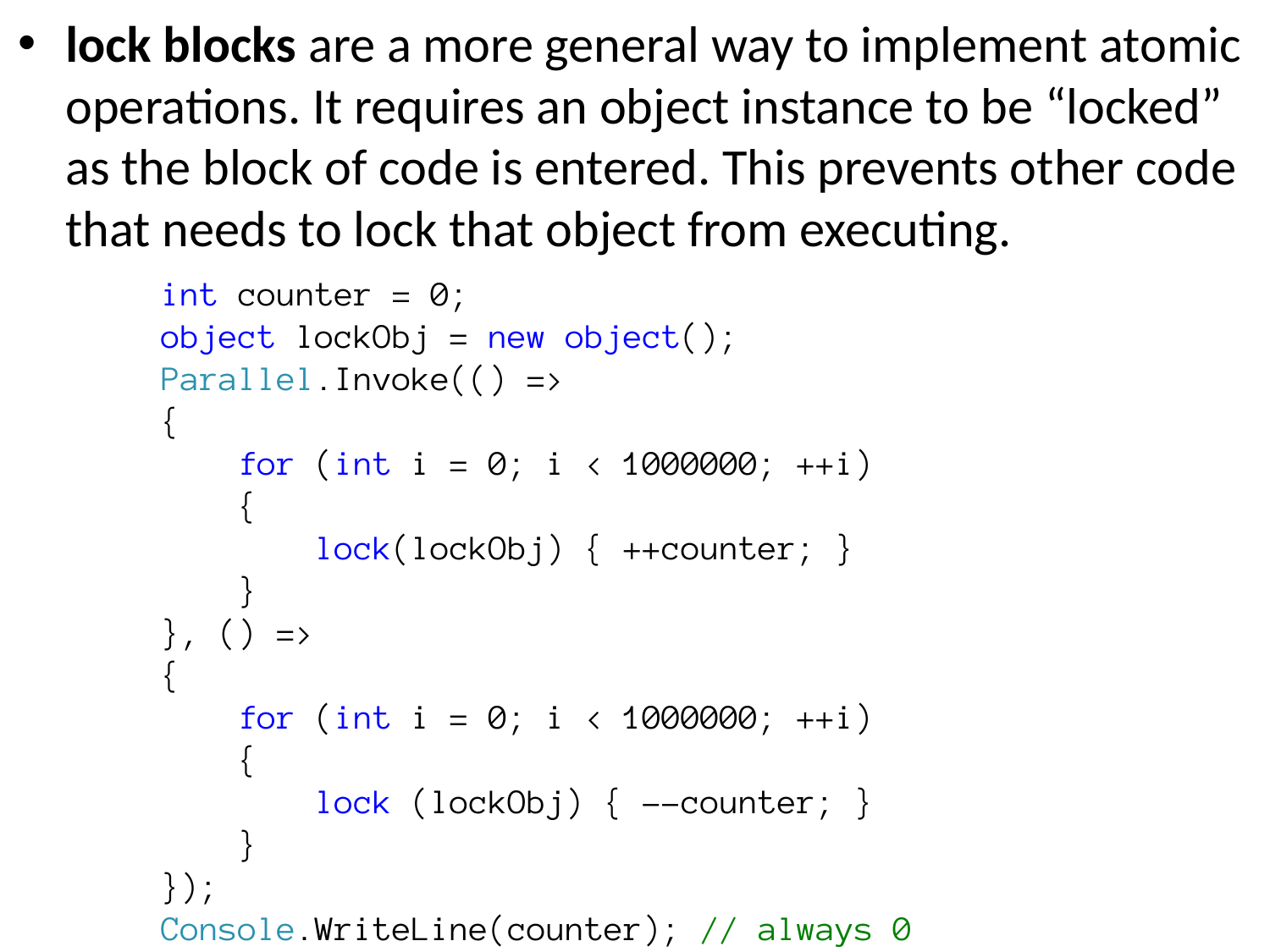

lock blocks are a more general way to implement atomic operations. It requires an object instance to be “locked” as the block of code is entered. This prevents other code that needs to lock that object from executing.
        int counter = 0;
        object lockObj = new object();
        Parallel.Invoke(() =>
        {
            for (int i = 0; i < 1000000; ++i)
            {
                lock(lockObj) { ++counter; }
            }
        }, () =>
        {
            for (int i = 0; i < 1000000; ++i)
            {
                lock (lockObj) { --counter; }
            }
        });
        Console.WriteLine(counter); // always 0